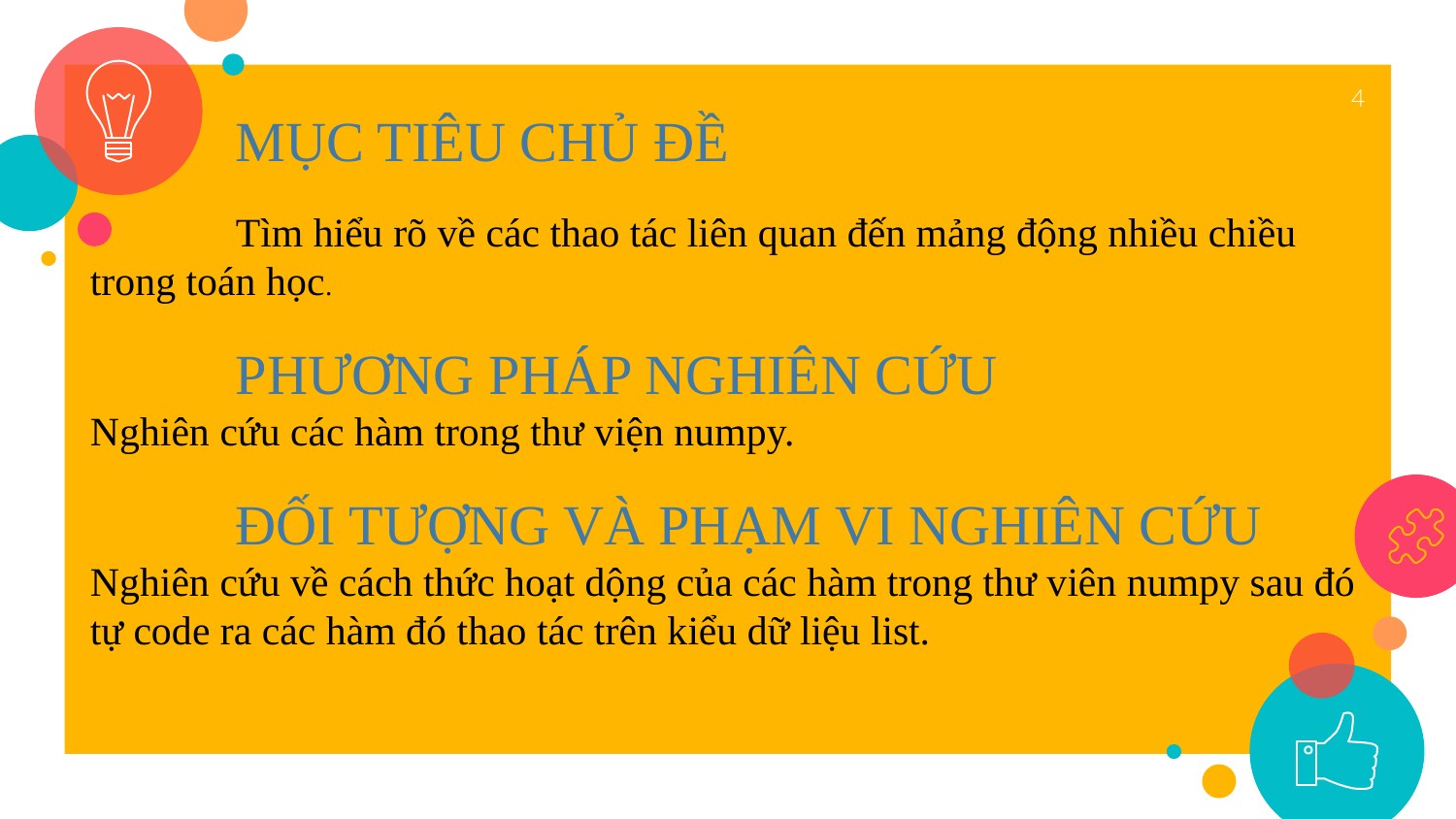

4
	MỤC TIÊU CHỦ ĐỀ

	Tìm hiểu rõ về các thao tác liên quan đến mảng động nhiều chiều trong toán học.

	PHƯƠNG PHÁP NGHIÊN CỨU
Nghiên cứu các hàm trong thư viện numpy.

	ĐỐI TƯỢNG VÀ PHẠM VI NGHIÊN CỨU
Nghiên cứu về cách thức hoạt dộng của các hàm trong thư viên numpy sau đó tự code ra các hàm đó thao tác trên kiểu dữ liệu list.